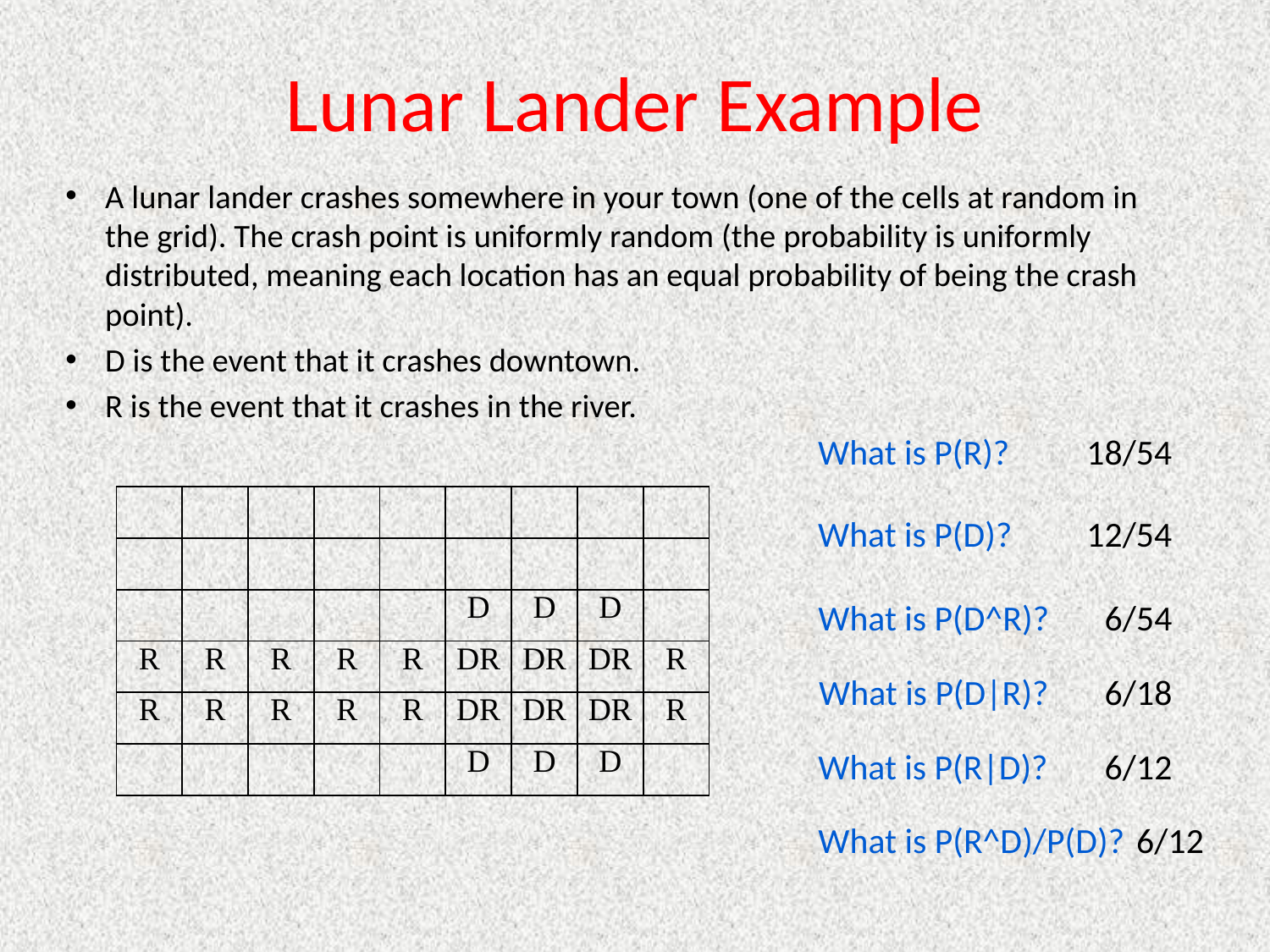

# Lunar Lander Example
A lunar lander crashes somewhere in your town (one of the cells at random in the grid). The crash point is uniformly random (the probability is uniformly distributed, meaning each location has an equal probability of being the crash point).
D is the event that it crashes downtown.
R is the event that it crashes in the river.
What is P(R)?
18/54
|  |  |  |  |  |  |  |  |  |
| --- | --- | --- | --- | --- | --- | --- | --- | --- |
|  |  |  |  |  |  |  |  |  |
|  |  |  |  |  | D | D | D |  |
| R | R | R | R | R | DR | DR | DR | R |
| R | R | R | R | R | DR | DR | DR | R |
|  |  |  |  |  | D | D | D |  |
What is P(D)?
12/54
What is P(D^R)?
6/54
What is P(D|R)?
6/18
What is P(R|D)?
6/12
What is P(R^D)/P(D)?
6/12